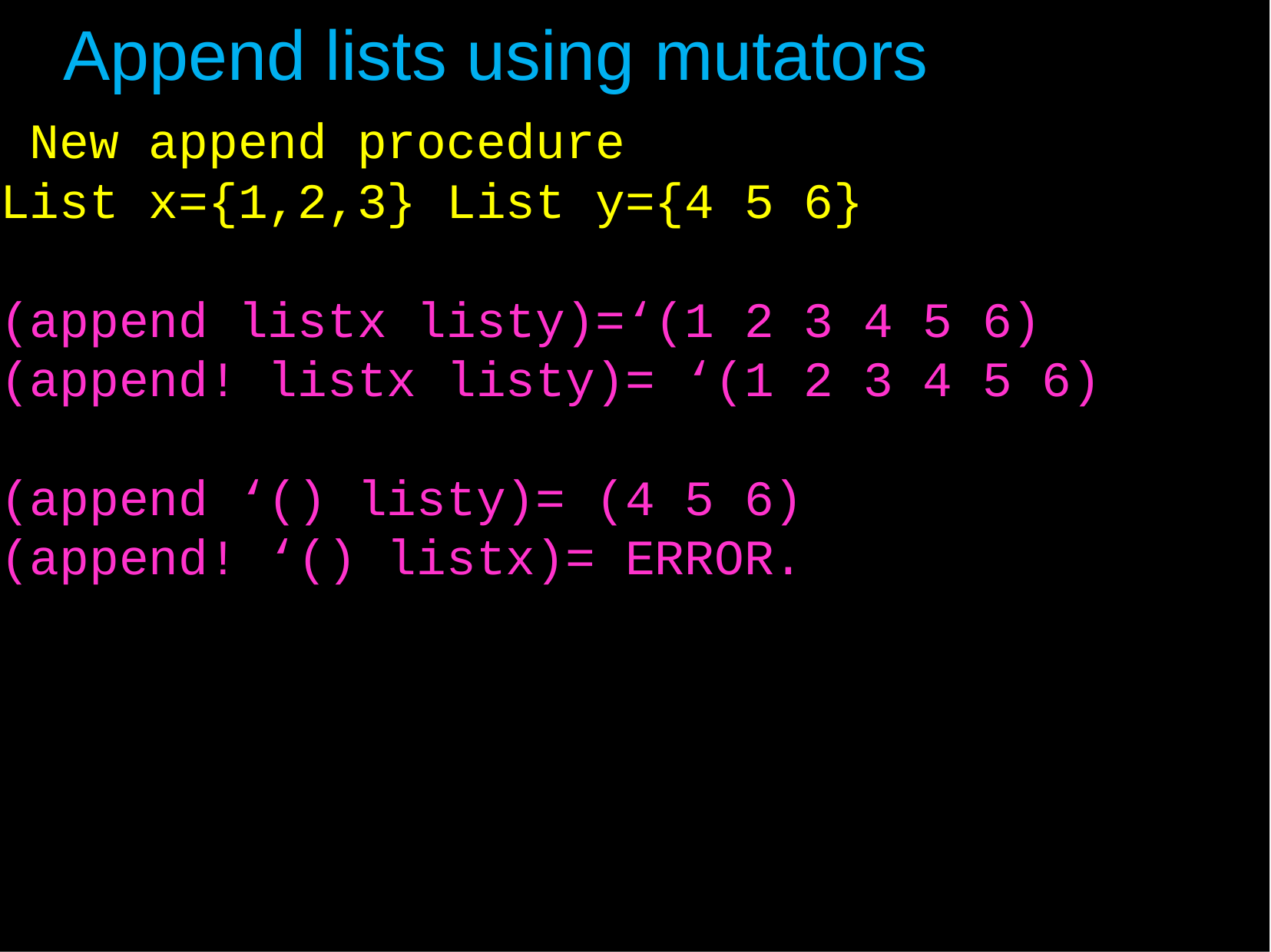

# Append lists using mutators
 New append procedure
List x={1,2,3} List y={4 5 6}

(append listx listy)=‘(1 2 3 4 5 6)
(append! listx listy)= ‘(1 2 3 4 5 6)

(append ‘() listy)= (4 5 6)
(append! ‘() listx)= ERROR.